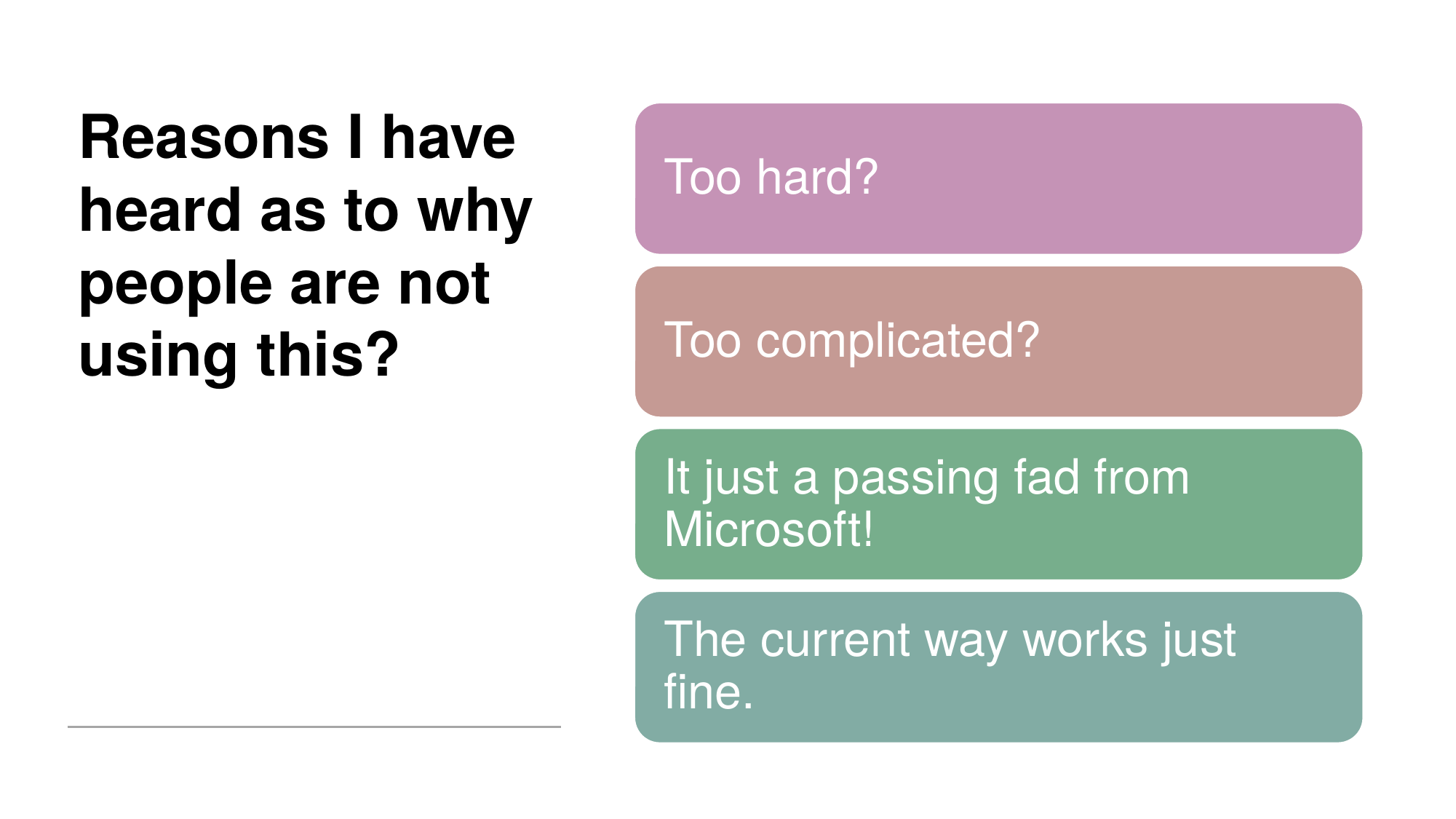

# Reasons I have heard as to why people are not using this?
Too hard?
Too complicated?
It just a passing fad from Microsoft!
The current way works just fine.